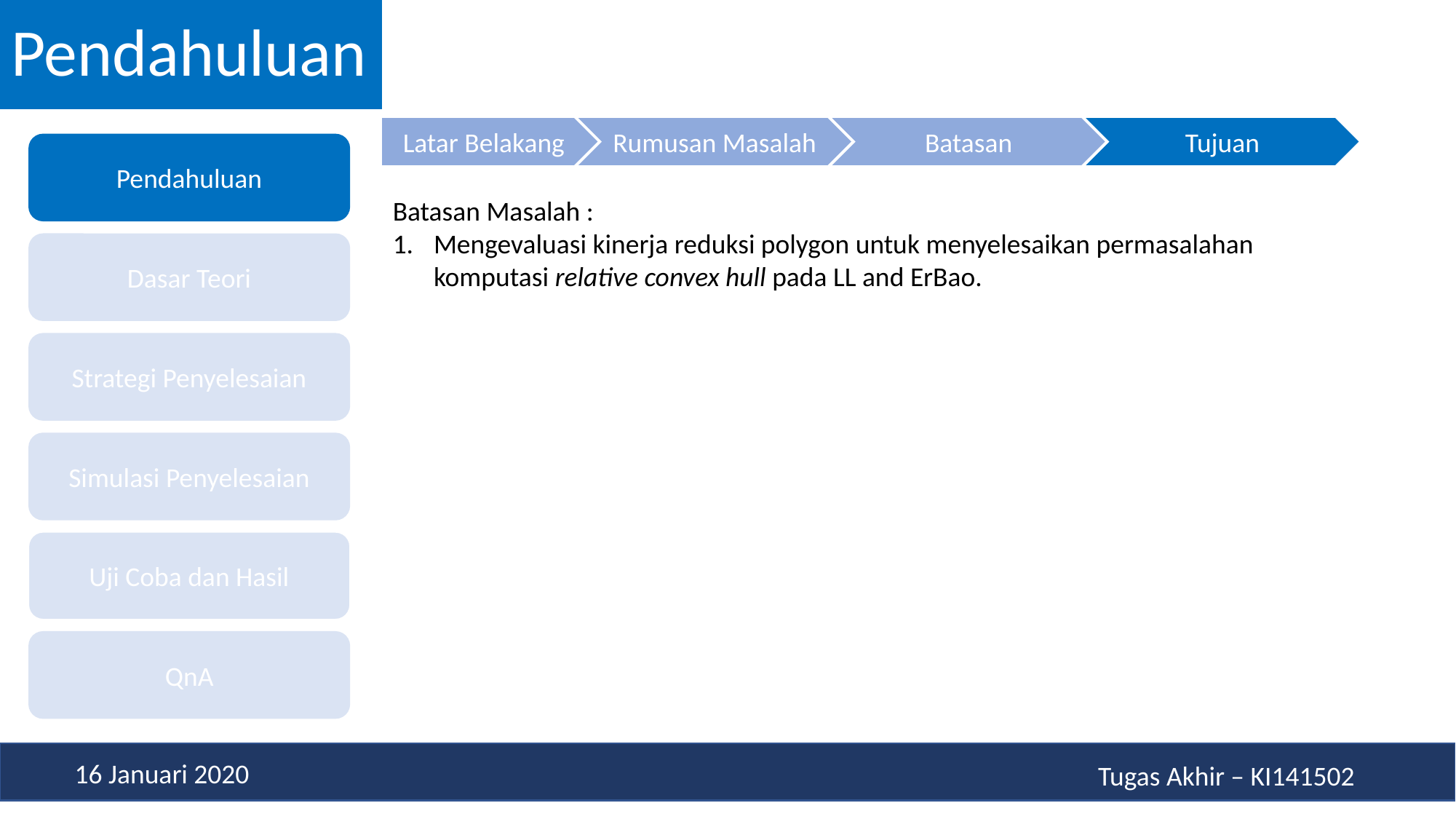

# Pendahuluan
Latar Belakang
Rumusan Masalah
Batasan
Tujuan
Pendahuluan
Batasan Masalah :
Mengevaluasi kinerja reduksi polygon untuk menyelesaikan permasalahan komputasi relative convex hull pada LL and ErBao.
Dasar Teori
Strategi Penyelesaian
Simulasi Penyelesaian
Uji Coba dan Hasil
QnA

16 Januari 2020
Tugas Akhir – KI141502